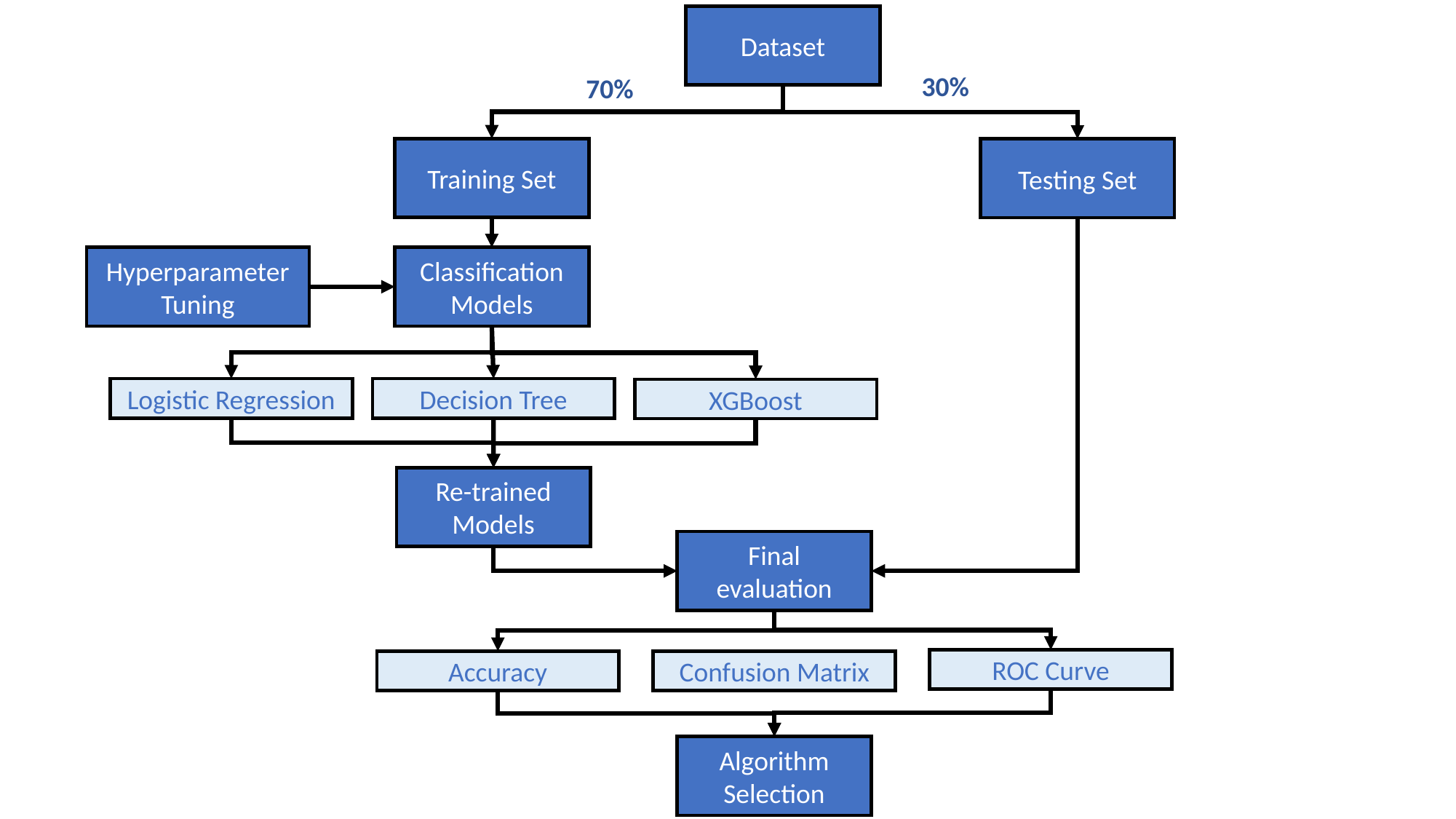

Dataset
30%
70%
Training Set
Testing Set
Hyperparameter Tuning
Classification Models
Logistic Regression
Decision Tree
XGBoost
Re-trained Models
Final evaluation
ROC Curve
Confusion Matrix
Accuracy
Algorithm Selection